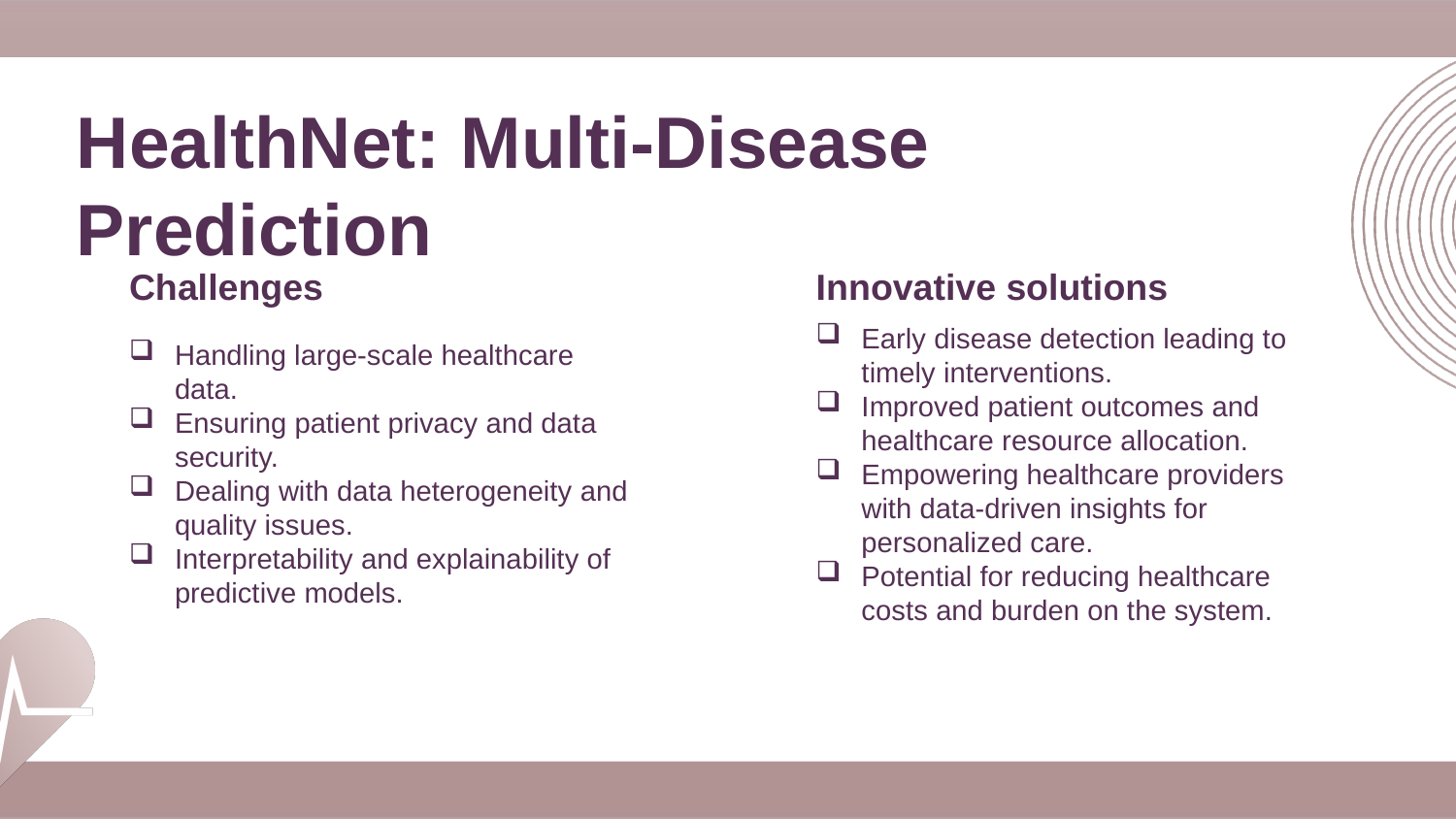

HealthNet: Multi-Disease Prediction
Challenges
Innovative solutions
Early disease detection leading to timely interventions.
Improved patient outcomes and healthcare resource allocation.
Empowering healthcare providers with data-driven insights for personalized care.
Potential for reducing healthcare costs and burden on the system.
Handling large-scale healthcare data.
Ensuring patient privacy and data security.
Dealing with data heterogeneity and quality issues.
Interpretability and explainability of predictive models.